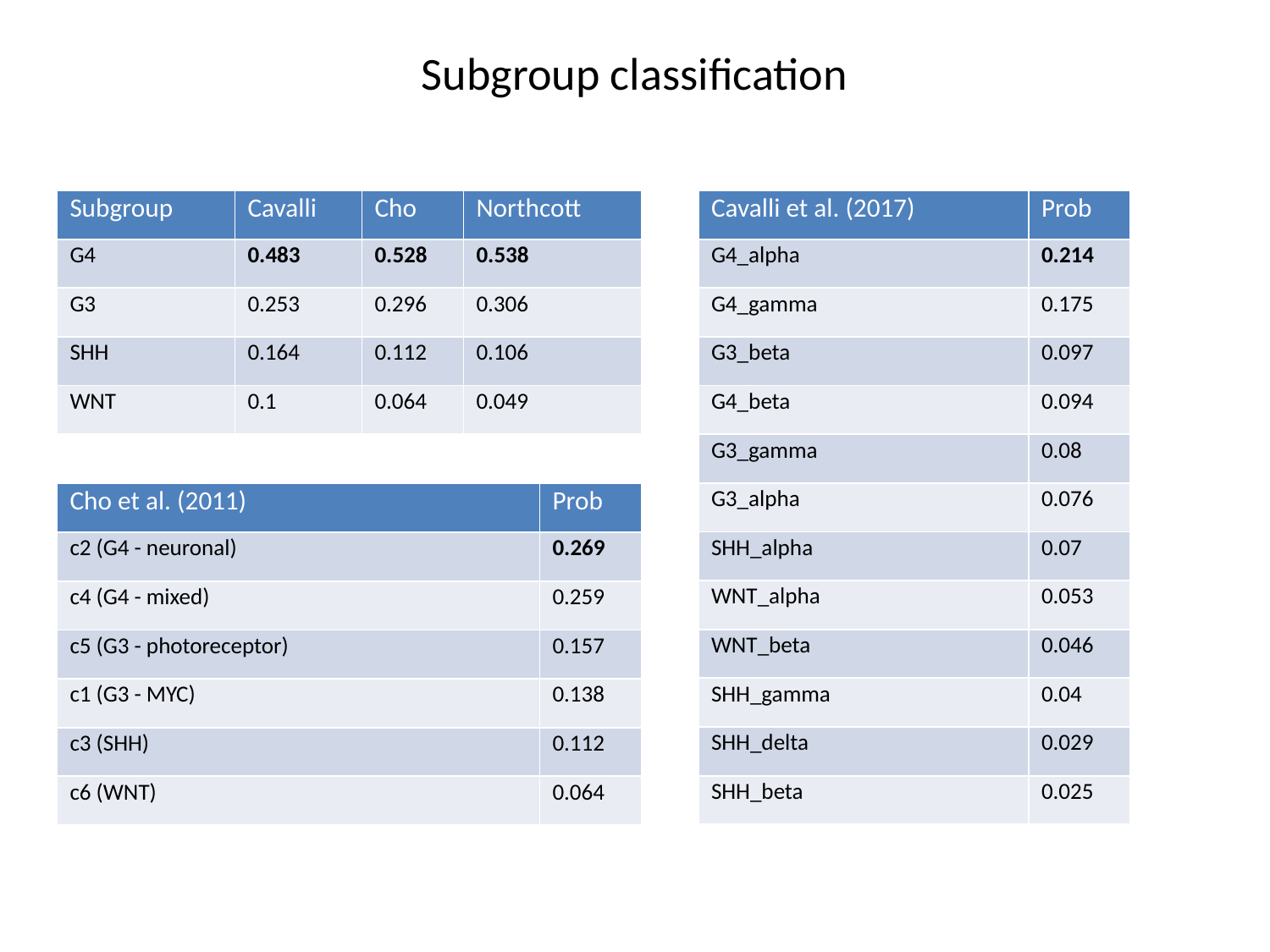

Subgroup classification
| Subgroup | Cavalli | Cho | Northcott |
| --- | --- | --- | --- |
| G4 | 0.483 | 0.528 | 0.538 |
| G3 | 0.253 | 0.296 | 0.306 |
| SHH | 0.164 | 0.112 | 0.106 |
| WNT | 0.1 | 0.064 | 0.049 |
| Cavalli et al. (2017) | Prob |
| --- | --- |
| G4\_alpha | 0.214 |
| G4\_gamma | 0.175 |
| G3\_beta | 0.097 |
| G4\_beta | 0.094 |
| G3\_gamma | 0.08 |
| G3\_alpha | 0.076 |
| SHH\_alpha | 0.07 |
| WNT\_alpha | 0.053 |
| WNT\_beta | 0.046 |
| SHH\_gamma | 0.04 |
| SHH\_delta | 0.029 |
| SHH\_beta | 0.025 |
| Cho et al. (2011) | Prob |
| --- | --- |
| c2 (G4 - neuronal) | 0.269 |
| c4 (G4 - mixed) | 0.259 |
| c5 (G3 - photoreceptor) | 0.157 |
| c1 (G3 - MYC) | 0.138 |
| c3 (SHH) | 0.112 |
| c6 (WNT) | 0.064 |